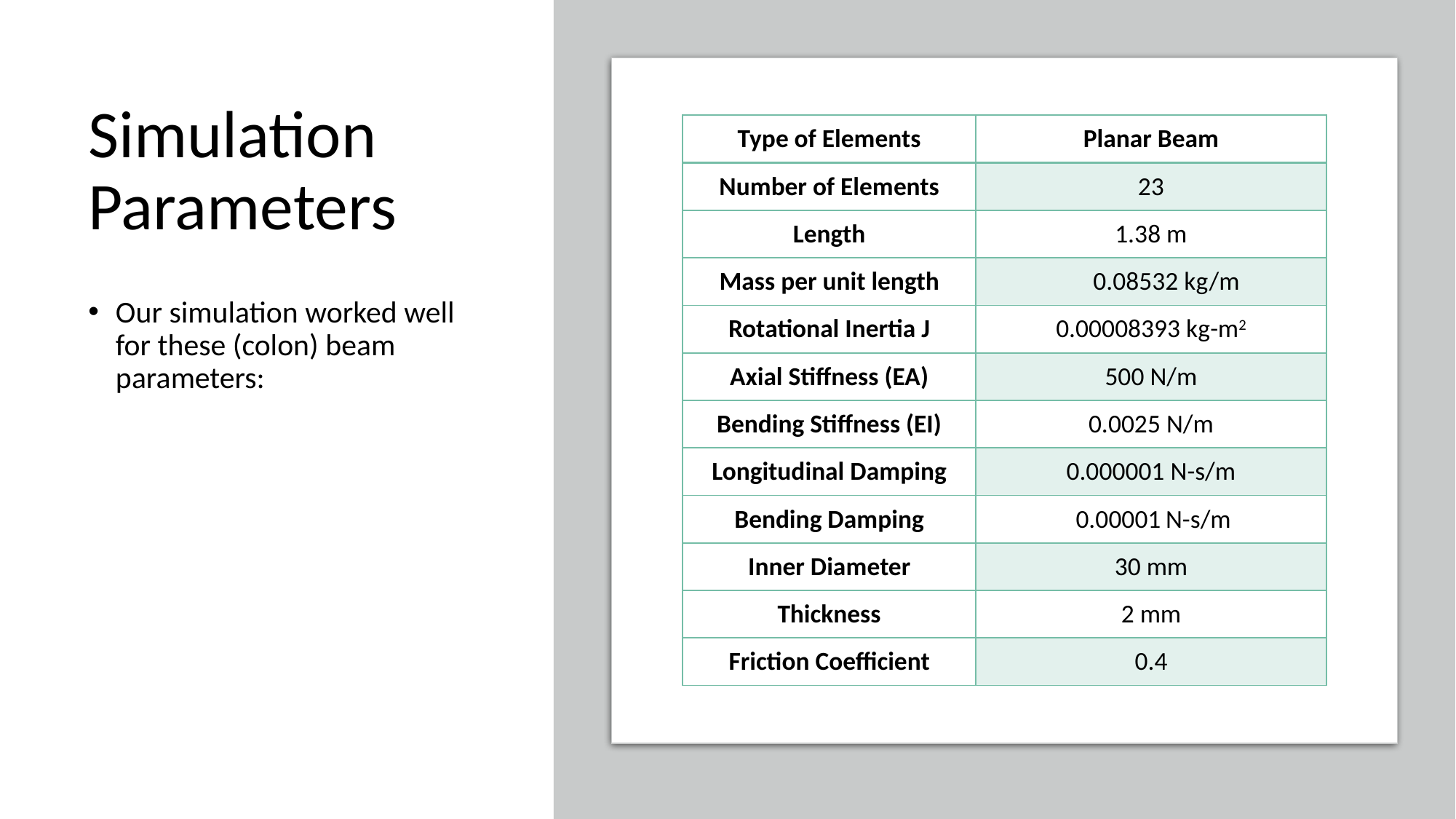

# Simulation Parameters
| Type of Elements | Planar Beam |
| --- | --- |
| Number of Elements | 23 |
| Length | 1.38 m |
| Mass per unit length | 0.08532 kg/m |
| Rotational Inertia J | 0.00008393 kg-m2 |
| Axial Stiffness (EA) | 500 N/m |
| Bending Stiffness (EI) | 0.0025 N/m |
| Longitudinal Damping | 0.000001 N-s/m |
| Bending Damping | 0.00001 N-s/m |
| Inner Diameter | 30 mm |
| Thickness | 2 mm |
| Friction Coefficient | 0.4 |
Our simulation worked well for these (colon) beam parameters: